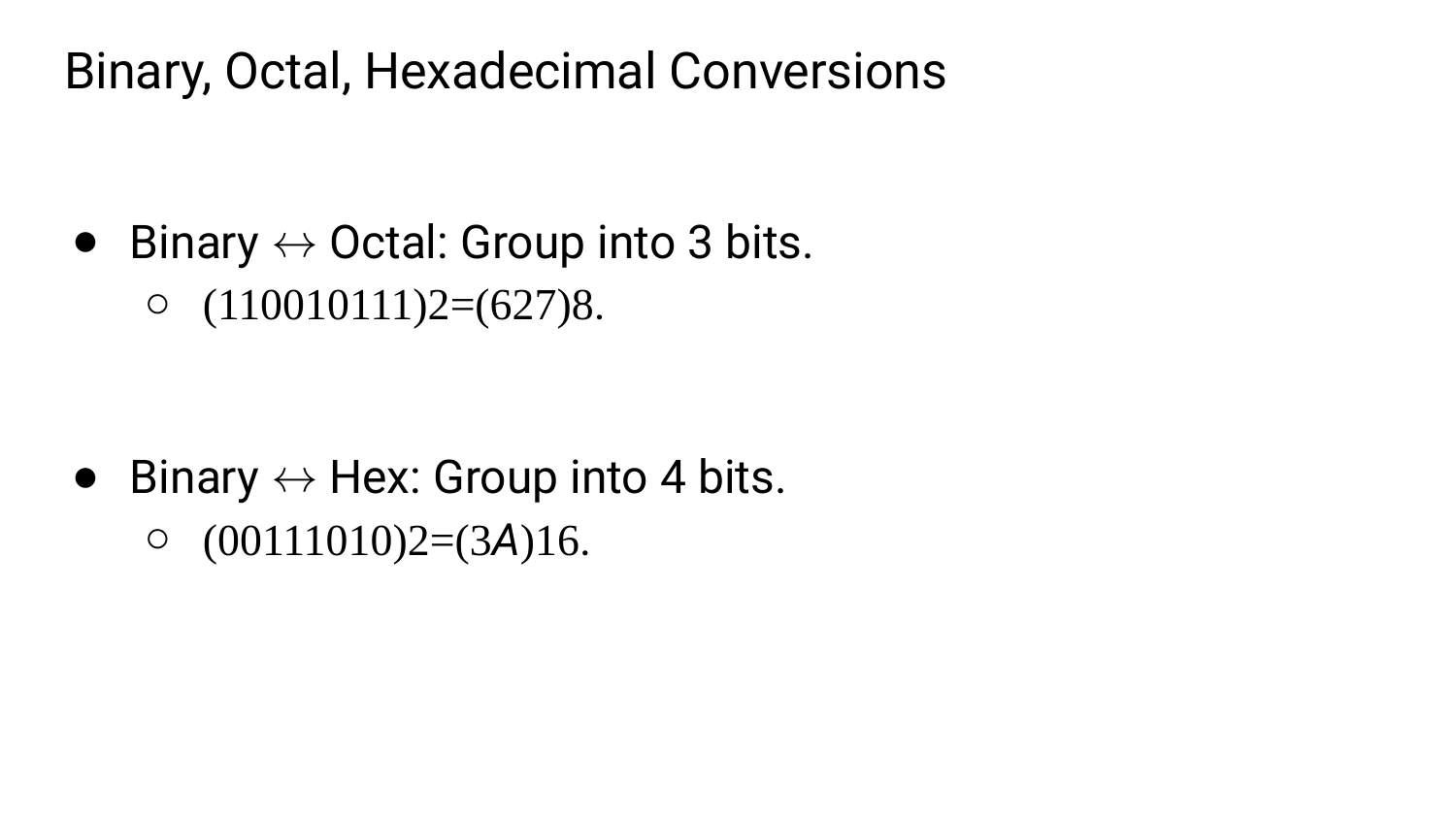

# Binary, Octal, Hexadecimal Conversions
Binary ↔ Octal: Group into 3 bits.
(110010111)2​=(627)8​.

Binary ↔ Hex: Group into 4 bits.
(00111010)2​=(3A)16​.